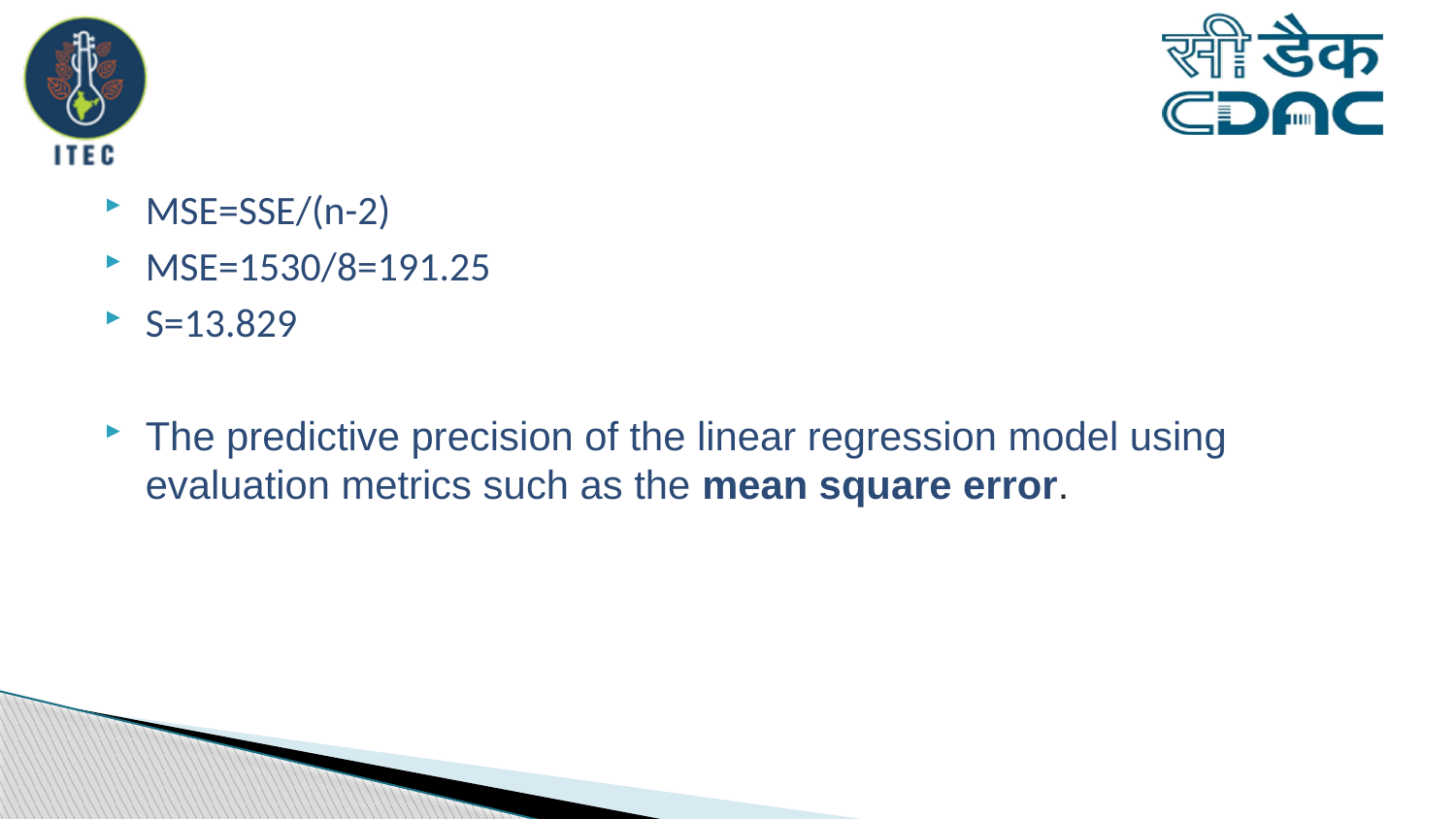

#
MSE=SSE/(n-2)
MSE=1530/8=191.25
S=13.829

The predictive precision of the linear regression model using evaluation metrics such as the mean square error.